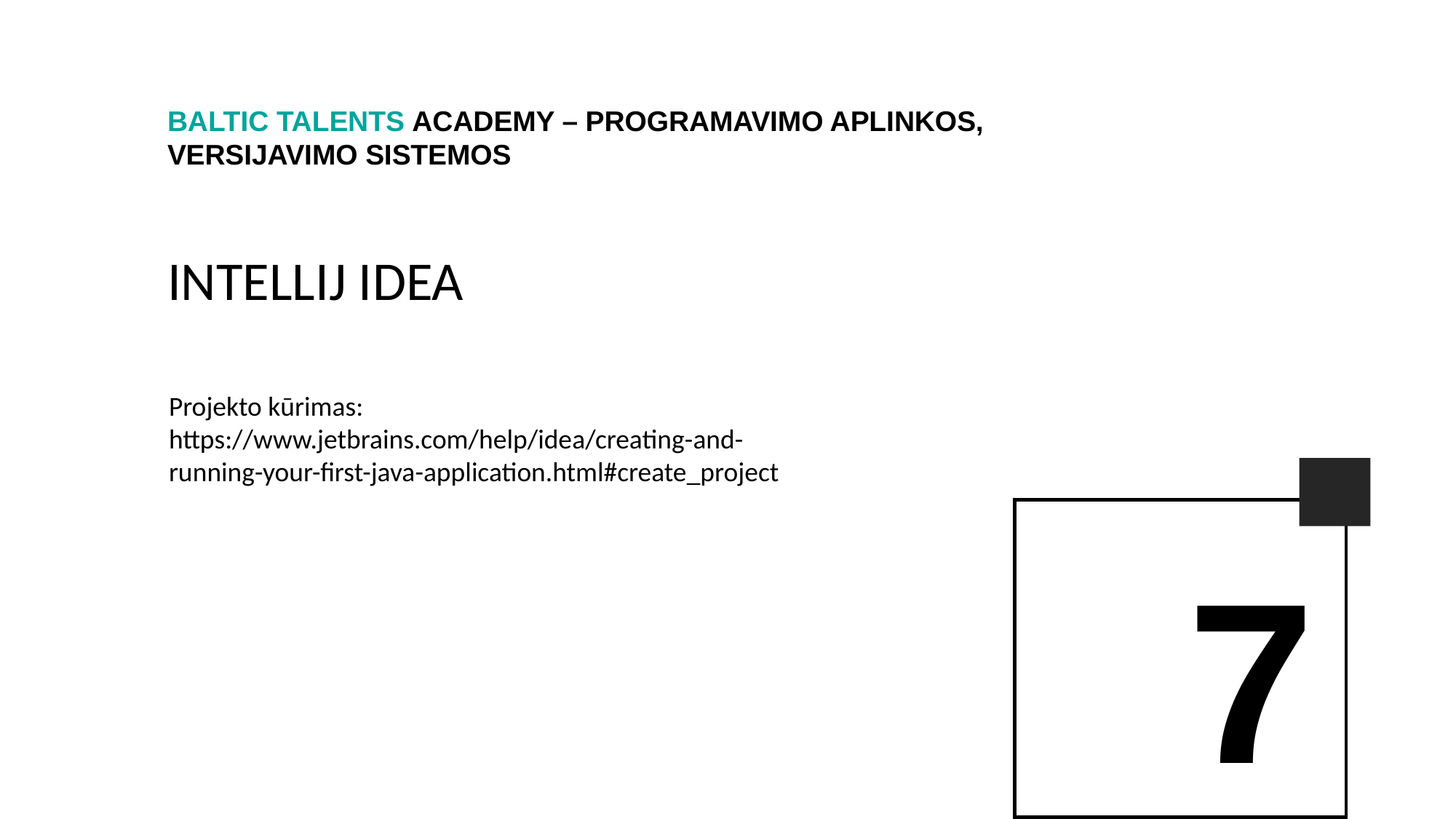

BALTIc TALENTs AcADEMy – Programavimo aplinkos, Versijavimo sistemos

IntelliJ IDEA
Projekto kūrimas:
https://www.jetbrains.com/help/idea/creating-and-running-your-first-java-application.html#create_project

7